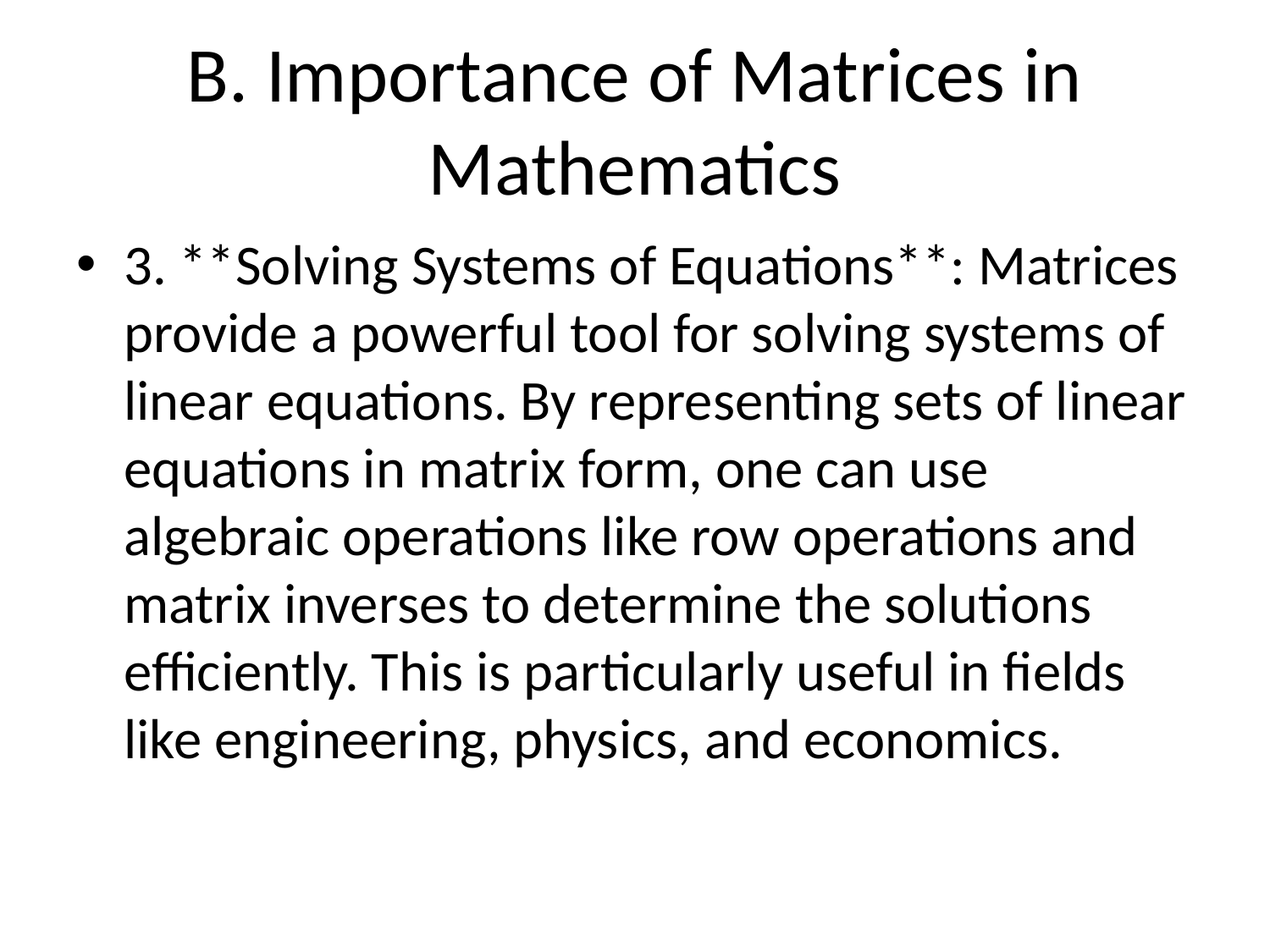

# B. Importance of Matrices in Mathematics
3. **Solving Systems of Equations**: Matrices provide a powerful tool for solving systems of linear equations. By representing sets of linear equations in matrix form, one can use algebraic operations like row operations and matrix inverses to determine the solutions efficiently. This is particularly useful in fields like engineering, physics, and economics.